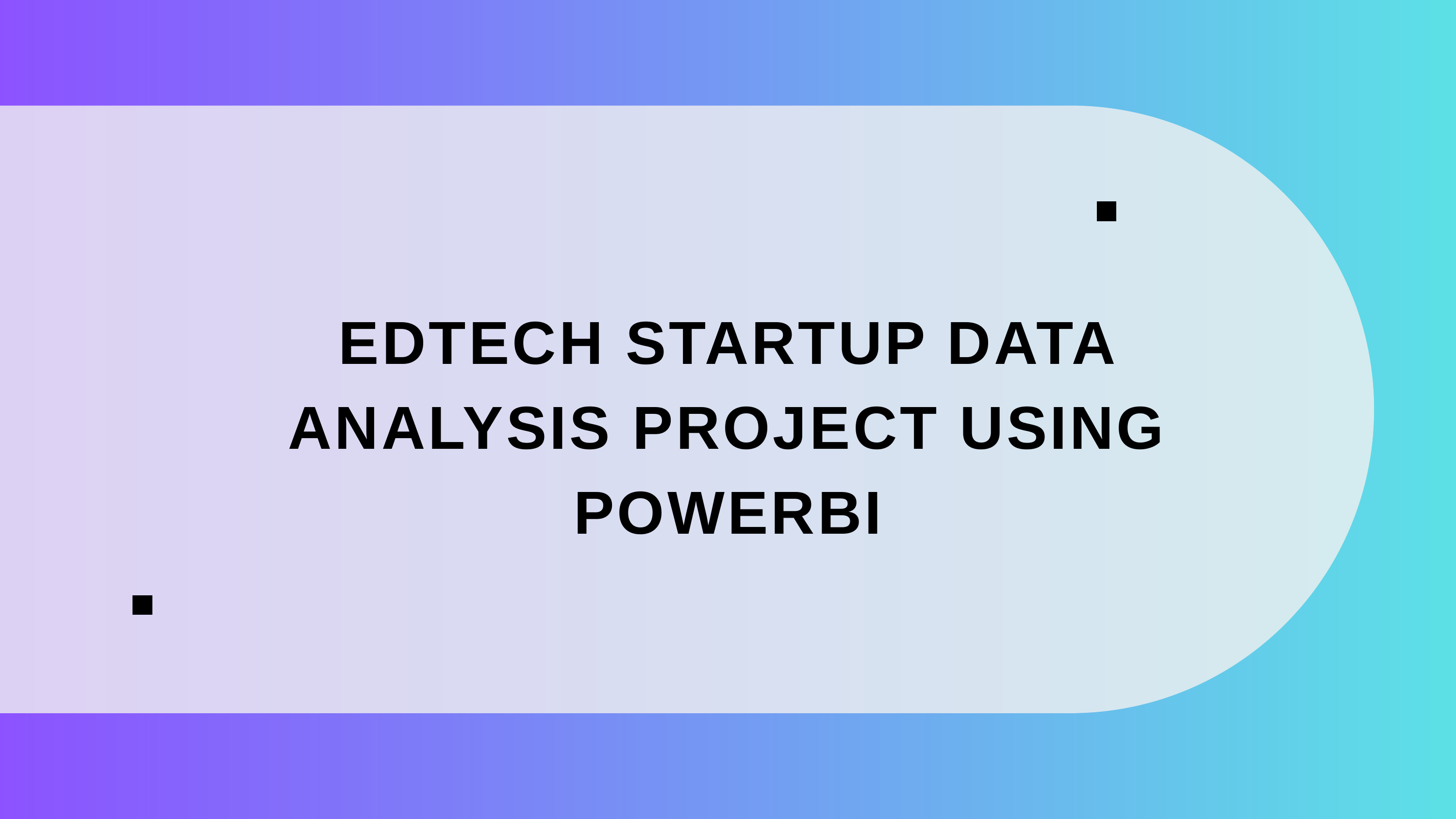

EDTECH STARTUP DATA ANALYSIS PROJECT USING POWERBI